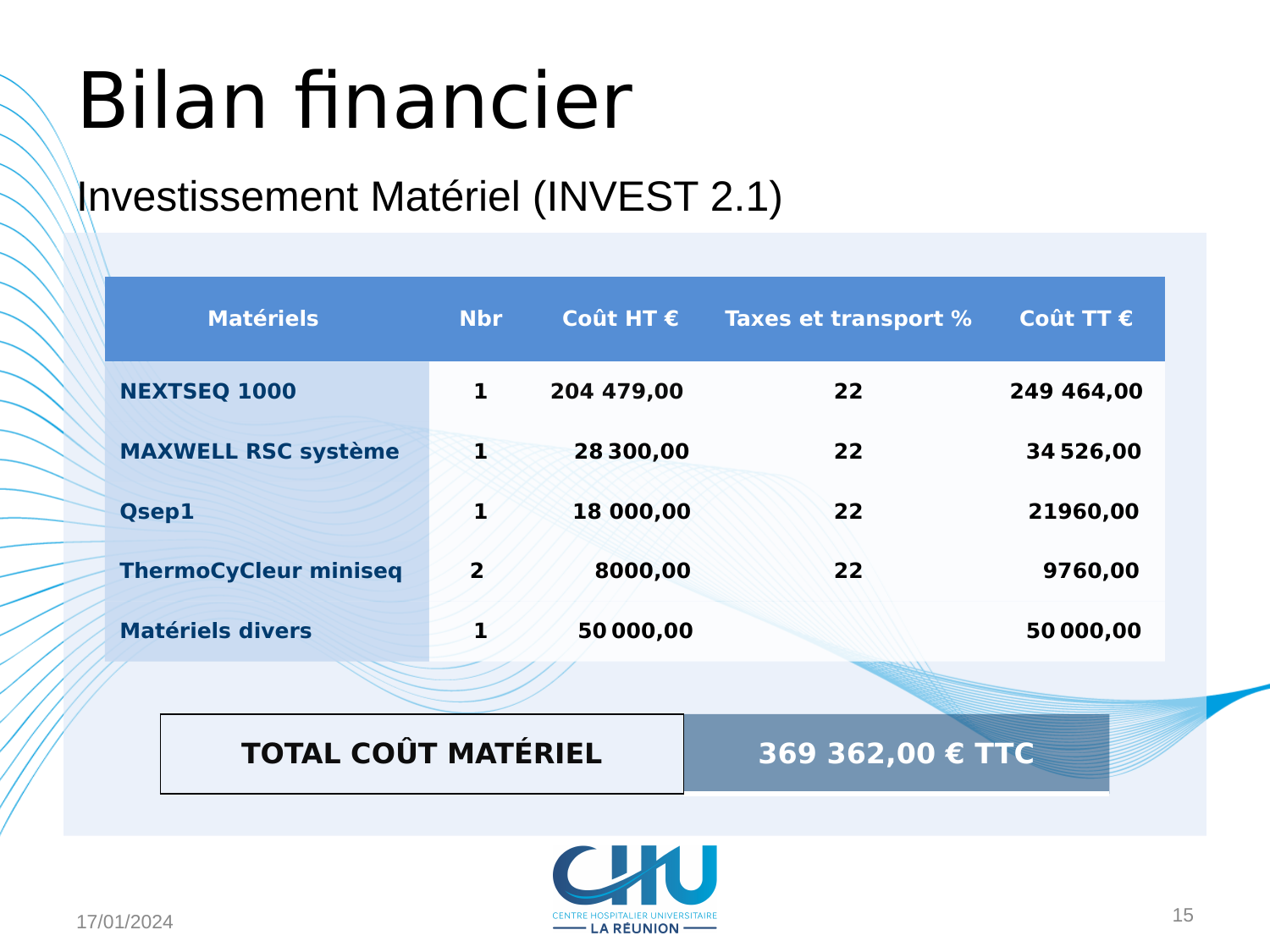

# Bilan financier
Investissement Matériel (INVEST 2.1)

| Matériels | Nbr | Coût HT € | Taxes et transport % | Coût TT € |
| --- | --- | --- | --- | --- |
| NEXTSEQ 1000 | 1 | 204 479,00 | 22 | 249 464,00 |
| MAXWELL RSC système | 1 | 28 300,00 | 22 | 34 526,00 |
| Qsep1 | 1 | 18 000,00 | 22 | 21960,00 |
| ThermoCyCleur miniseq | 2 | 8000,00 | 22 | 9760,00 |
| Matériels divers | 1 | 50 000,00 |  | 50 000,00 |
| TOTAL COÛT MATÉRIEL | 369 362,00 € TTC |
| --- | --- |
17/01/2024
15